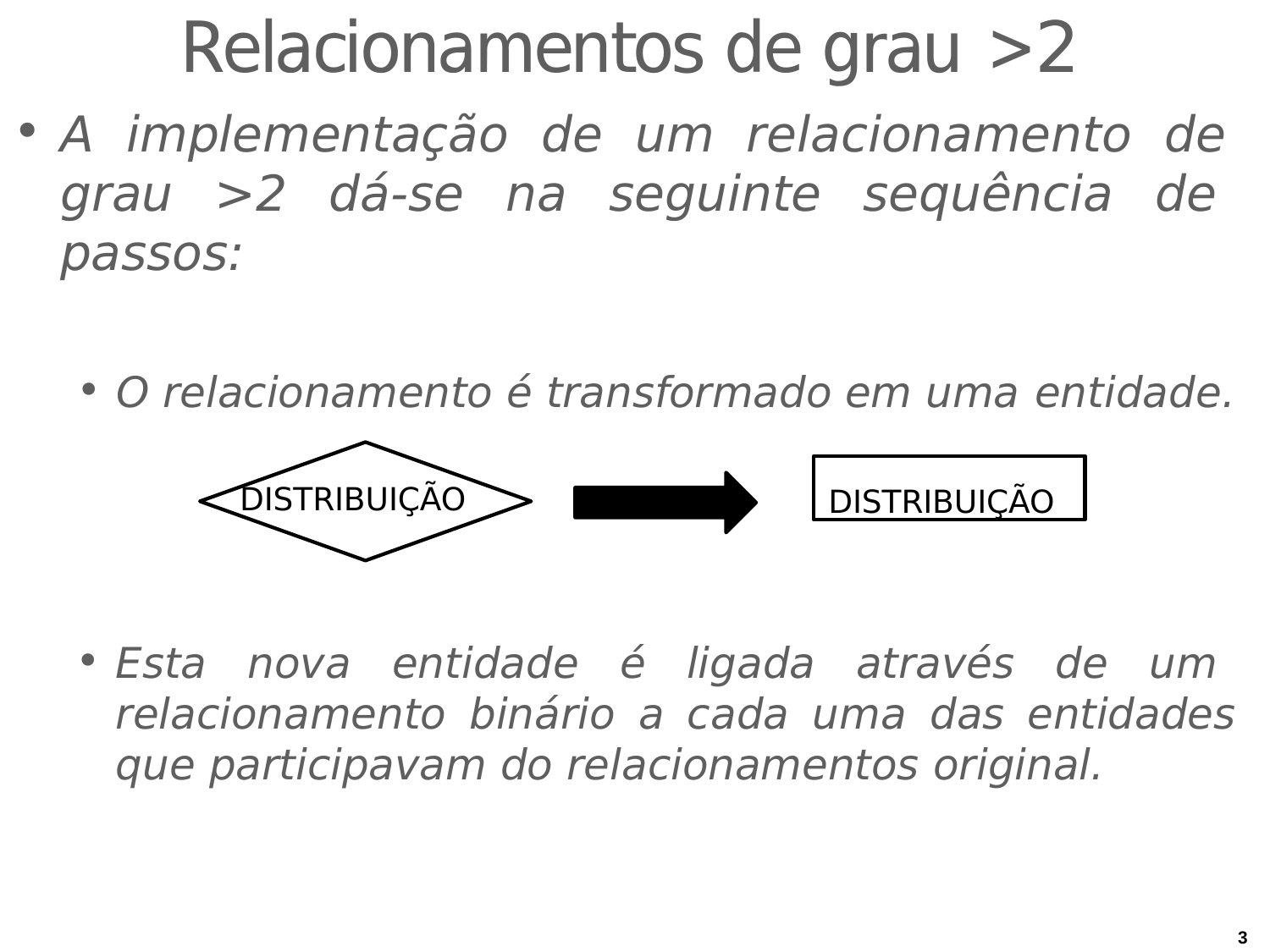

# Relacionamentos de grau >2
A implementação de um relacionamento de  grau >2 dá-se na seguinte sequência de  passos:

O relacionamento é transformado em uma entidade.

DISTRIBUIÇÃO

DISTRIBUIÇÃO
Esta nova entidade é ligada através de um  relacionamento binário a cada uma das entidades  que participavam do relacionamentos original.
3